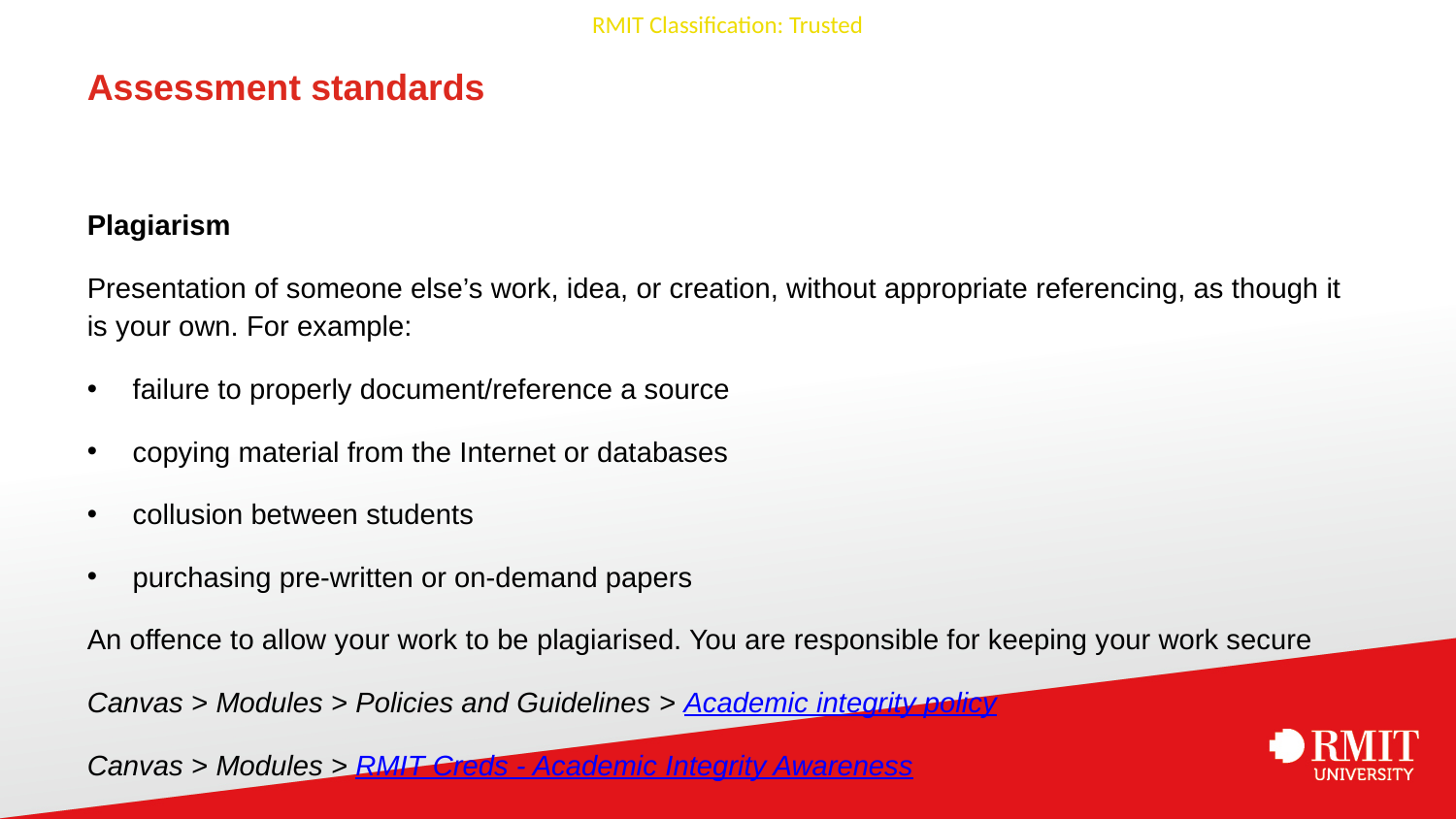

# Assessment standards
Plagiarism
Presentation of someone else’s work, idea, or creation, without appropriate referencing, as though it is your own. For example:
failure to properly document/reference a source
copying material from the Internet or databases
collusion between students
purchasing pre-written or on-demand papers
An offence to allow your work to be plagiarised. You are responsible for keeping your work secure
Canvas > Modules > Policies and Guidelines > Academic integrity policy
Canvas > Modules > RMIT Creds - Academic Integrity Awareness